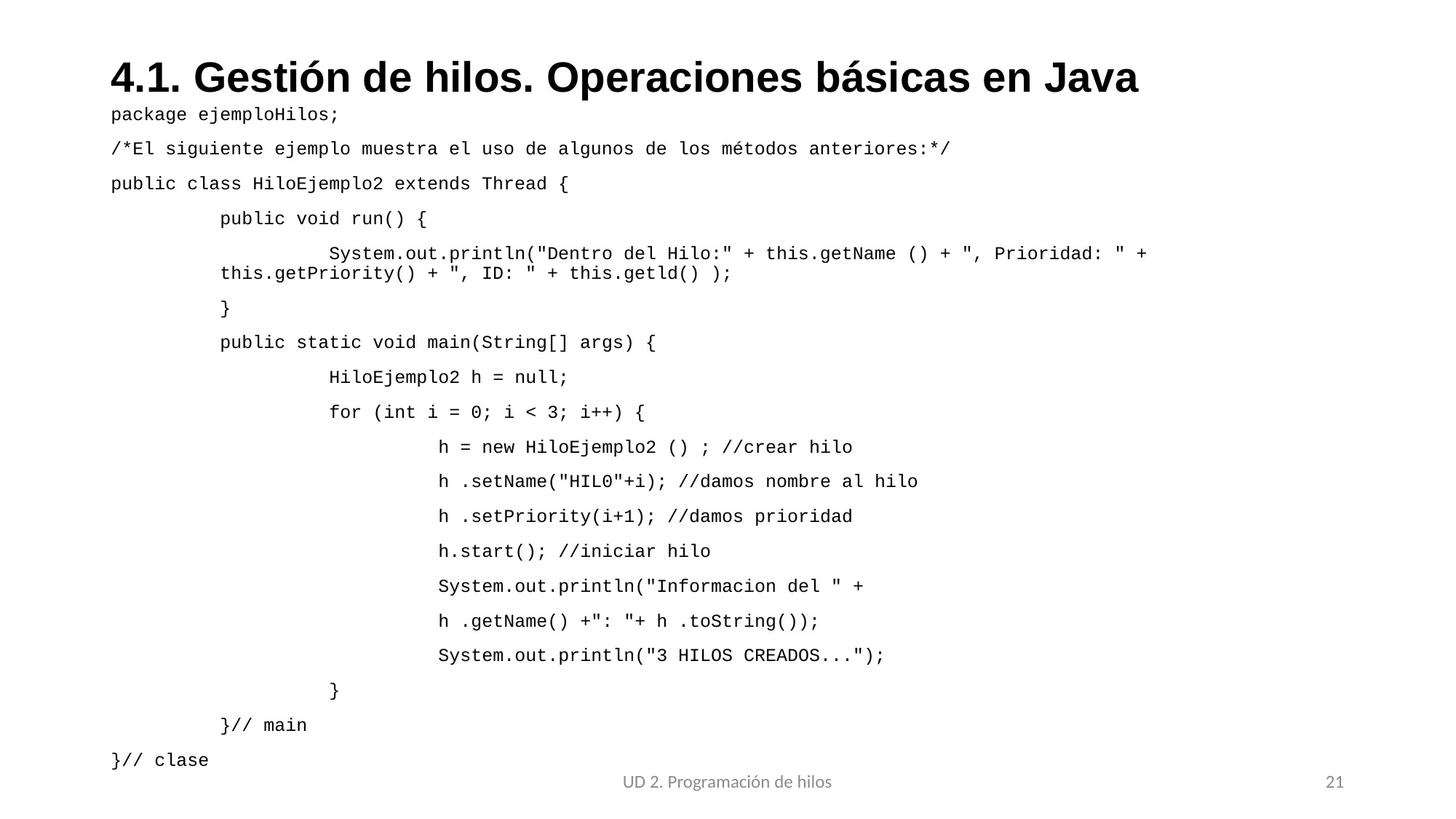

# 4.1. Gestión de hilos. Operaciones básicas en Java
package ejemploHilos;
/*El siguiente ejemplo muestra el uso de algunos de los métodos anteriores:*/
public class HiloEjemplo2 extends Thread {
	public void run() {
		System.out.println("Dentro del Hilo:" + this.getName () + ", Prioridad: " + 			this.getPriority() + ", ID: " + this.getld() );
	}
	public static void main(String[] args) {
		HiloEjemplo2 h = null;
		for (int i = 0; i < 3; i++) {
			h = new HiloEjemplo2 () ; //crear hilo
			h .setName("HIL0"+i); //damos nombre al hilo
			h .setPriority(i+1); //damos prioridad
			h.start(); //iniciar hilo
			System.out.println("Informacion del " +
			h .getName() +": "+ h .toString());
			System.out.println("3 HILOS CREADOS...");
		}
	}// main
}// clase
UD 2. Programación de hilos
21